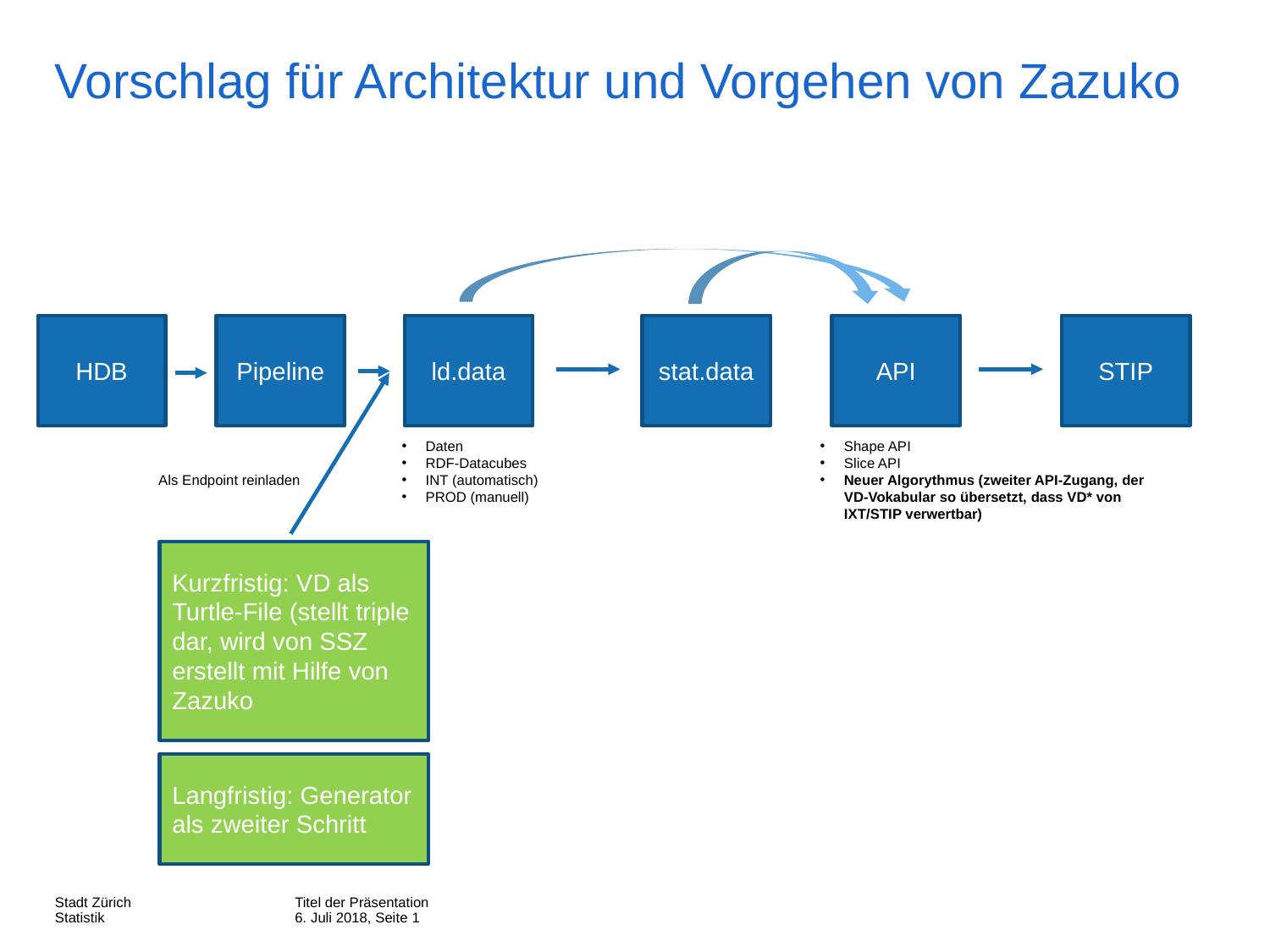

# Vorschlag für Architektur und Vorgehen von Zazuko

HDB
Pipeline
ld.data
stat.data
API
STIP
Daten
RDF-Datacubes
INT (automatisch)
PROD (manuell)
Shape API
Slice API
Neuer Algorythmus (zweiter API-Zugang, der VD-Vokabular so übersetzt, dass VD* von IXT/STIP verwertbar)
Als Endpoint reinladen
Kurzfristig: VD als Turtle-File (stellt triple dar, wird von SSZ erstellt mit Hilfe von Zazuko
Langfristig: Generator als zweiter Schritt